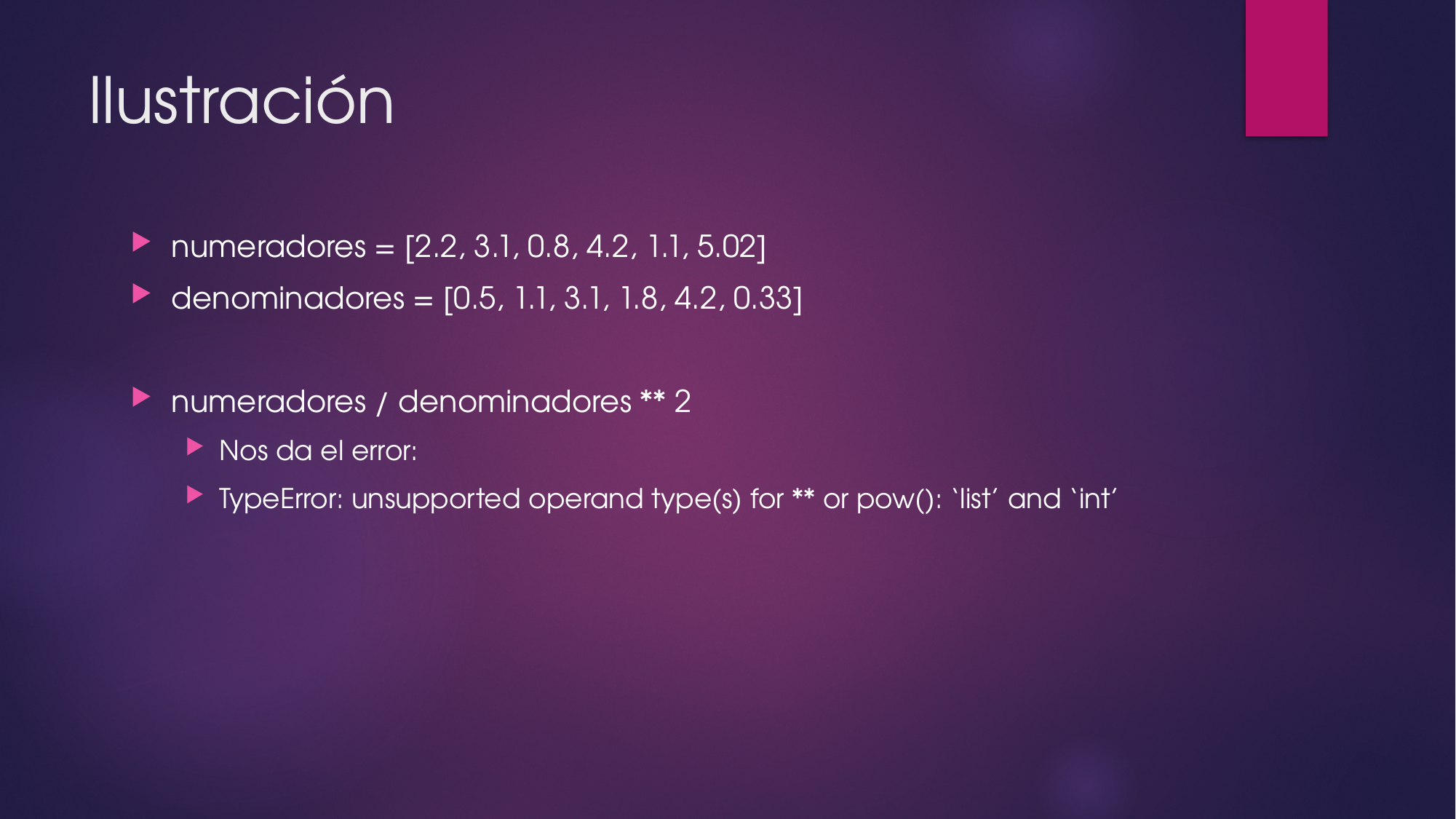

# Ilustración
numeradores = [2.2, 3.1, 0.8, 4.2, 1.1, 5.02]
denominadores = [0.5, 1.1, 3.1, 1.8, 4.2, 0.33]

numeradores / denominadores ** 2
Nos da el error:
TypeError: unsupported operand type(s) for ** or pow(): ‘list’ and ‘int’